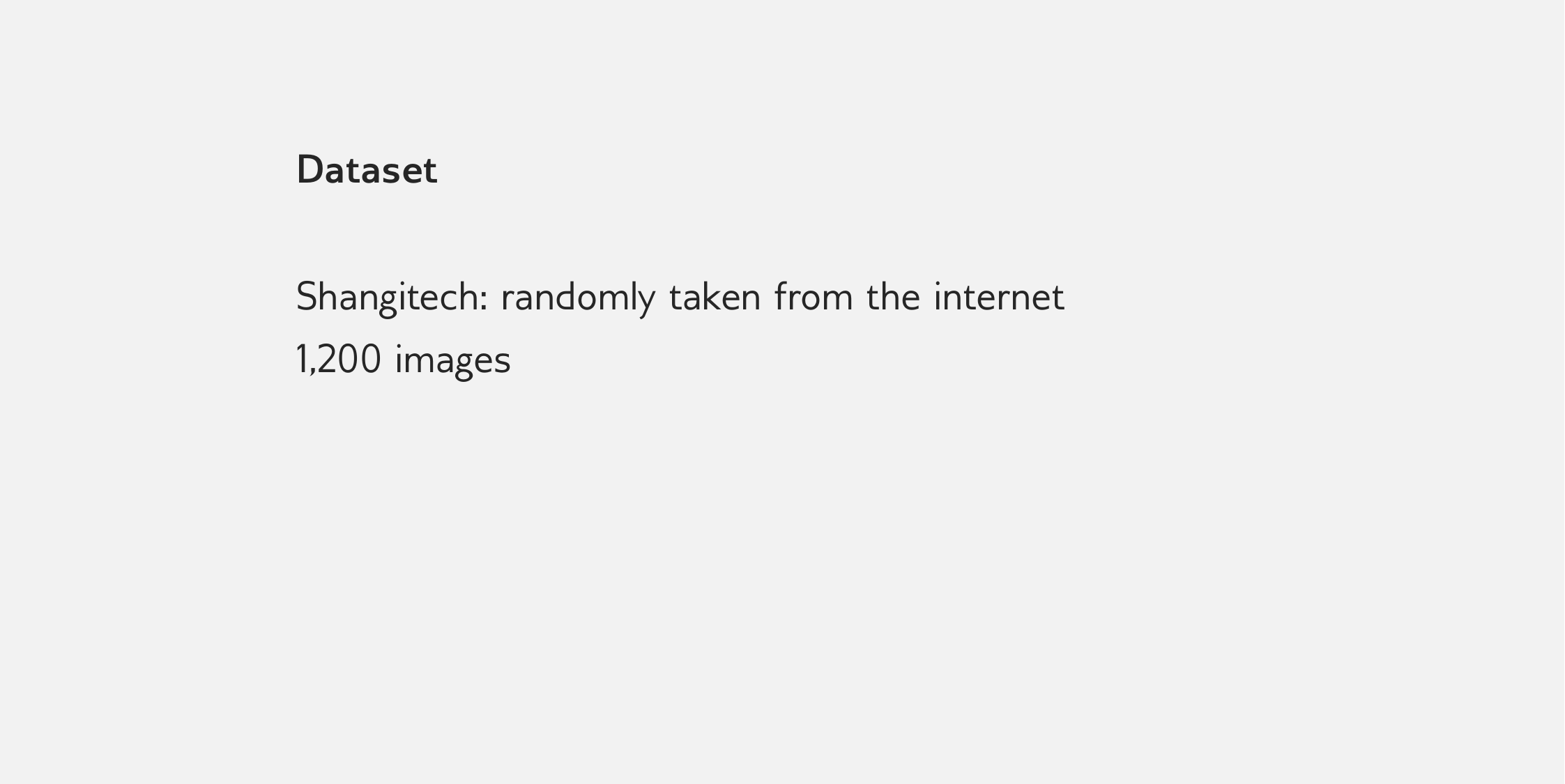

Dataset

Shangitech: randomly taken from the internet
1,200 images